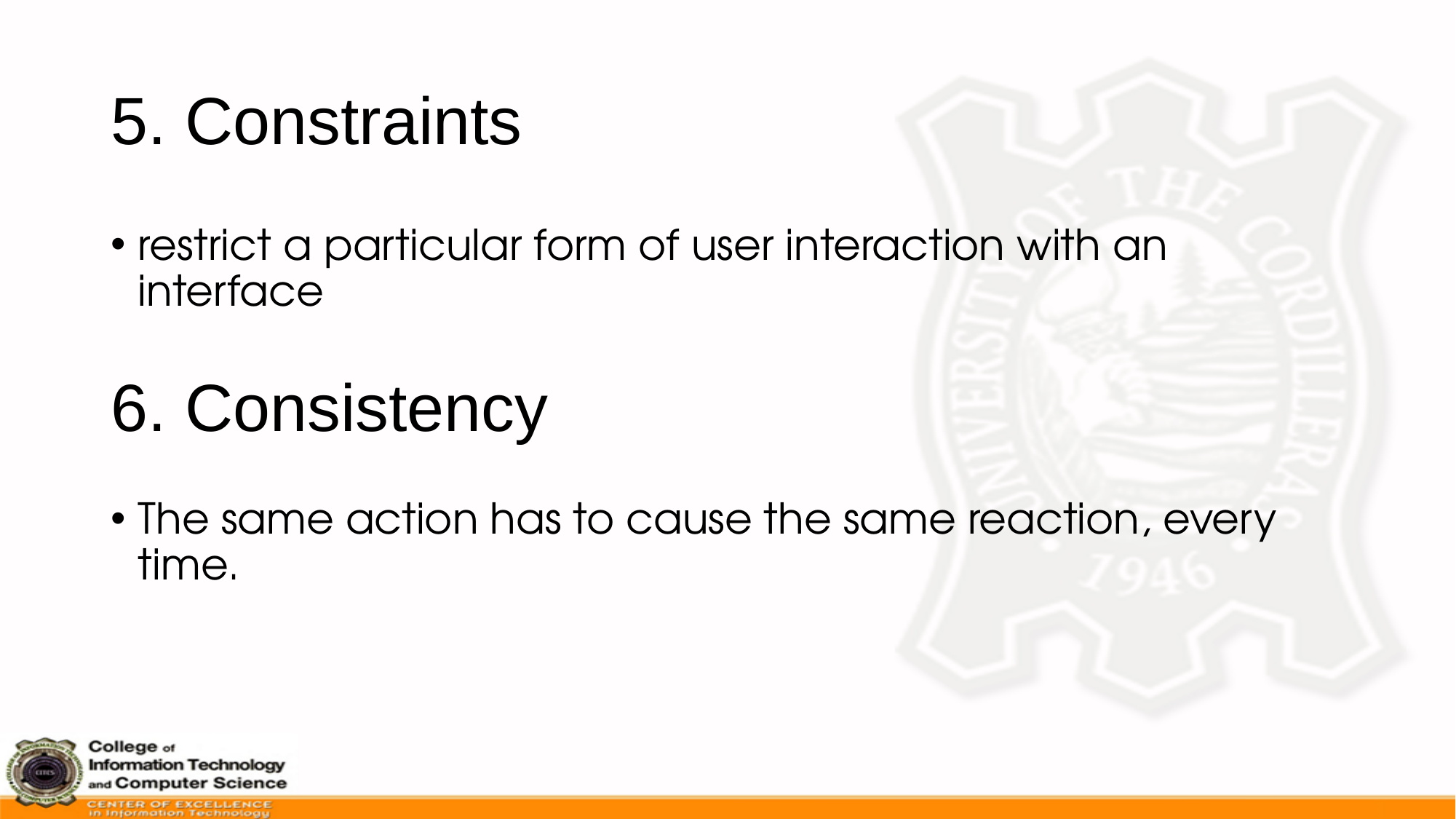

# 5. Constraints
restrict a particular form of user interaction with an interface
6. Consistency
The same action has to cause the same reaction, every time.